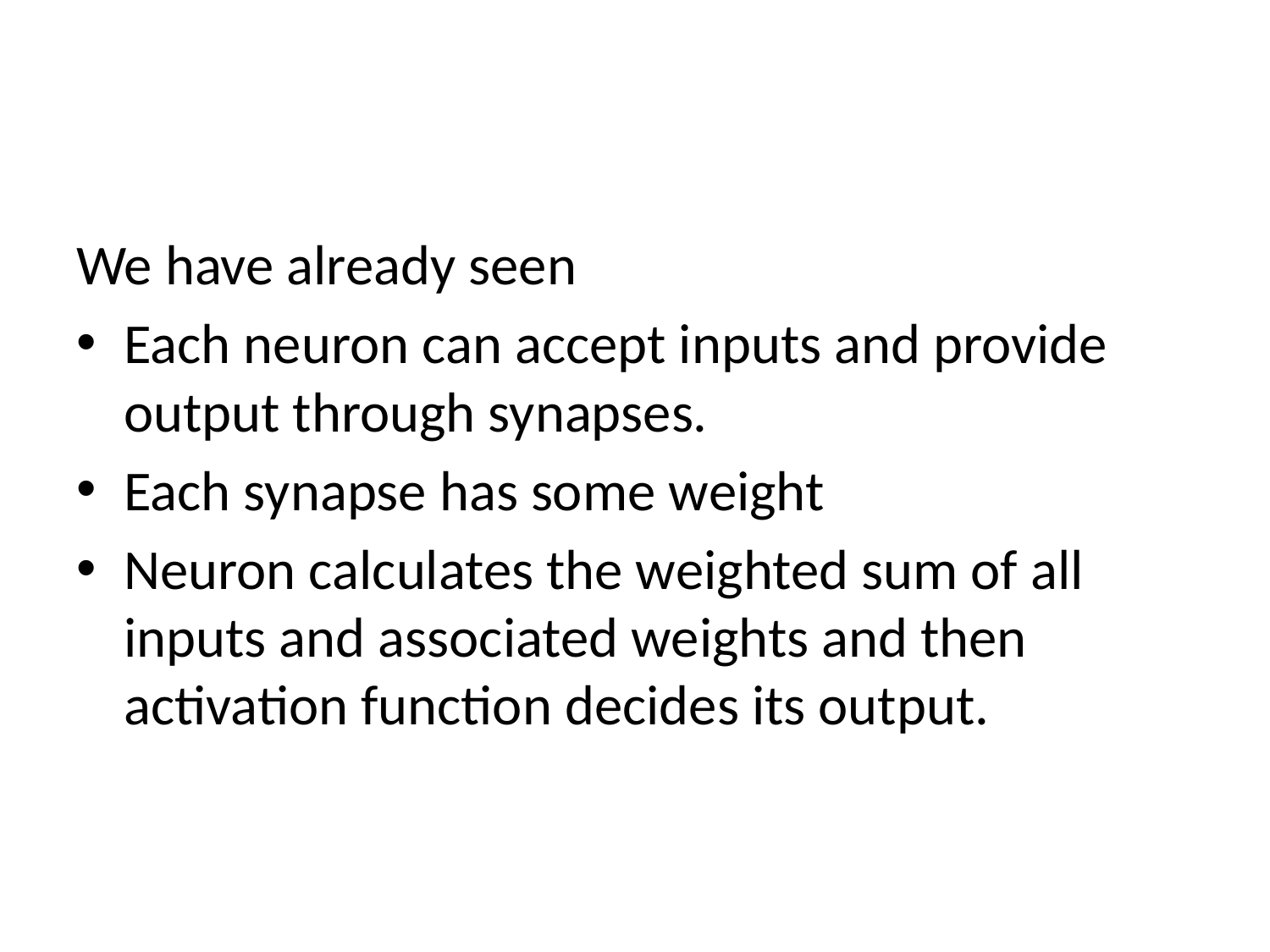

#
We have already seen
Each neuron can accept inputs and provide output through synapses.
Each synapse has some weight
Neuron calculates the weighted sum of all inputs and associated weights and then activation function decides its output.